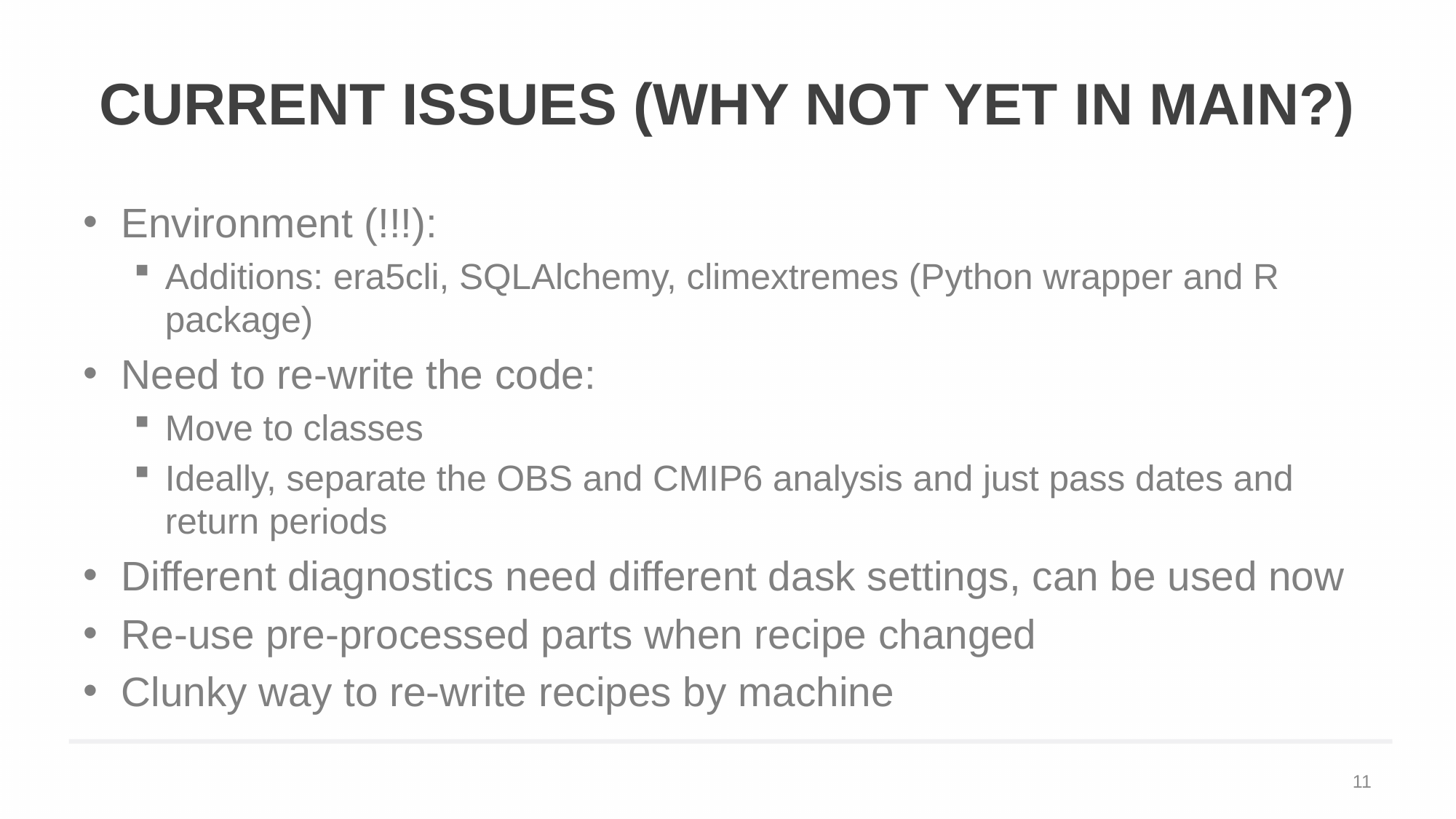

# Current issues (Why not yet in Main?)
Environment (!!!):
Additions: era5cli, SQLAlchemy, climextremes (Python wrapper and R package)
Need to re-write the code:
Move to classes
Ideally, separate the OBS and CMIP6 analysis and just pass dates and return periods
Different diagnostics need different dask settings, can be used now
Re-use pre-processed parts when recipe changed
Clunky way to re-write recipes by machine
11